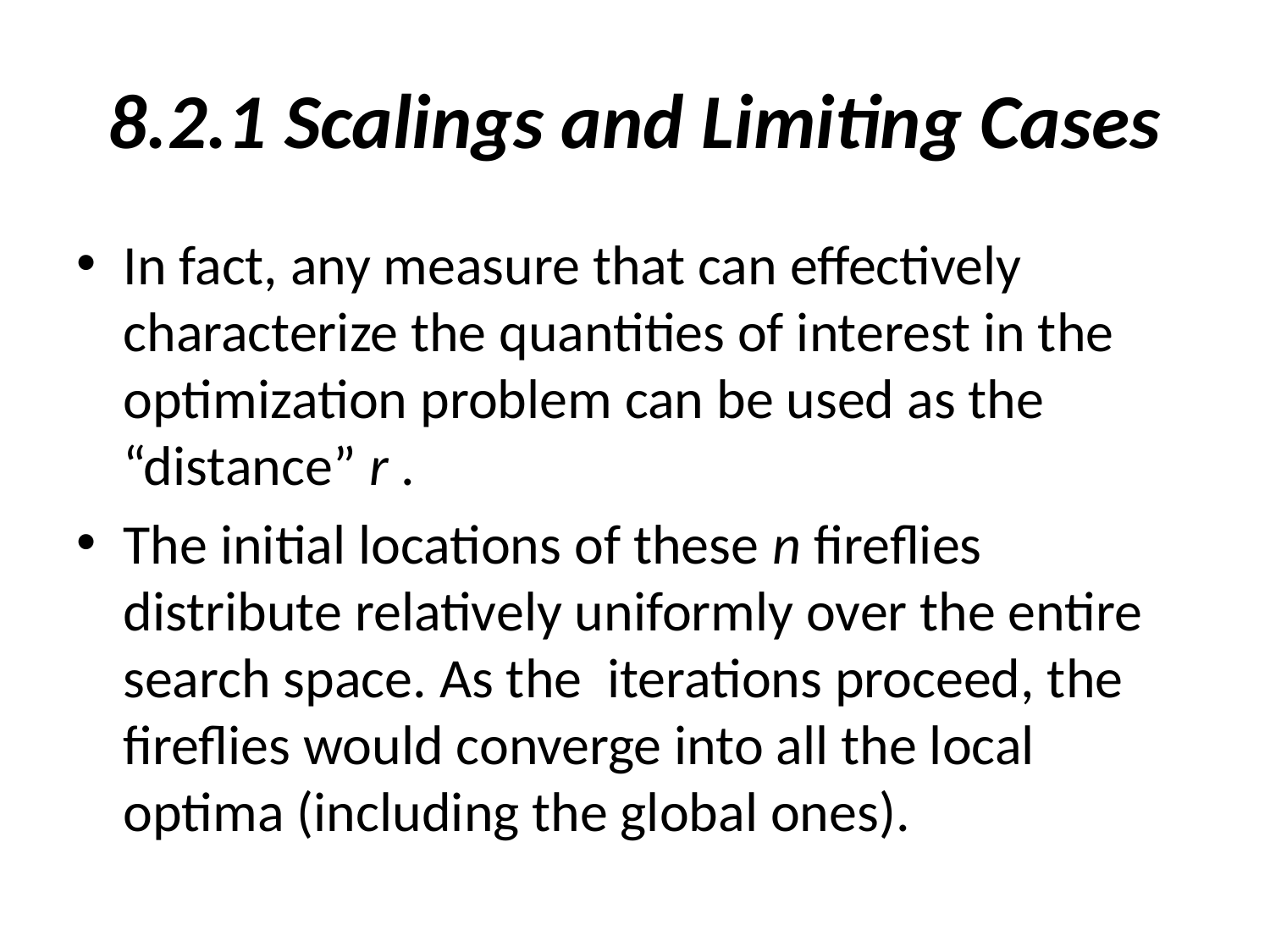

# 8.2.1 Scalings and Limiting Cases
In fact, any measure that can effectively characterize the quantities of interest in the optimization problem can be used as the “distance” r .
The initial locations of these n fireflies distribute relatively uniformly over the entire search space. As the  iterations proceed, the fireflies would converge into all the local optima (including the global ones).